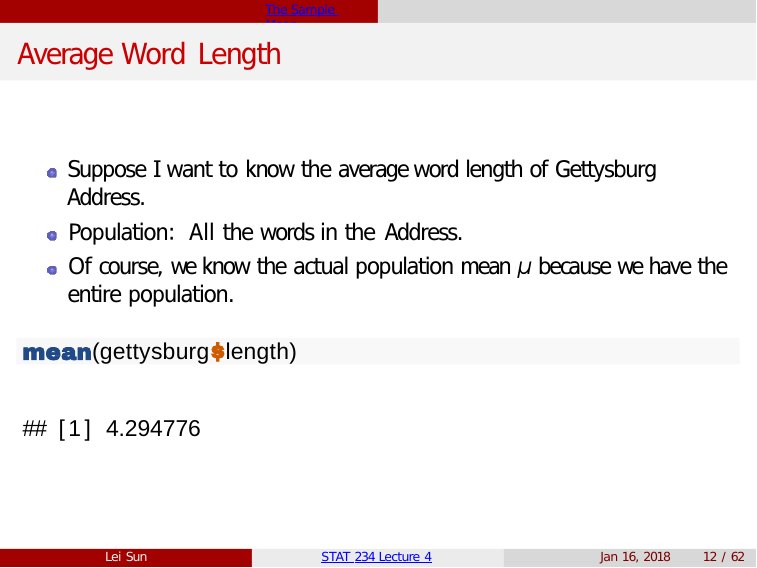

The Sample Mean

# Average Word Length
Suppose I want to know the average word length of Gettysburg  Address.
Population:  All the words in the Address.
Of course, we know the actual population mean µ because we have the  entire population.

mean(gettysburg$length)
##  [1] 4.294776

Lei Sun
STAT 234 Lecture 4
Jan 16, 2018
12 / 62